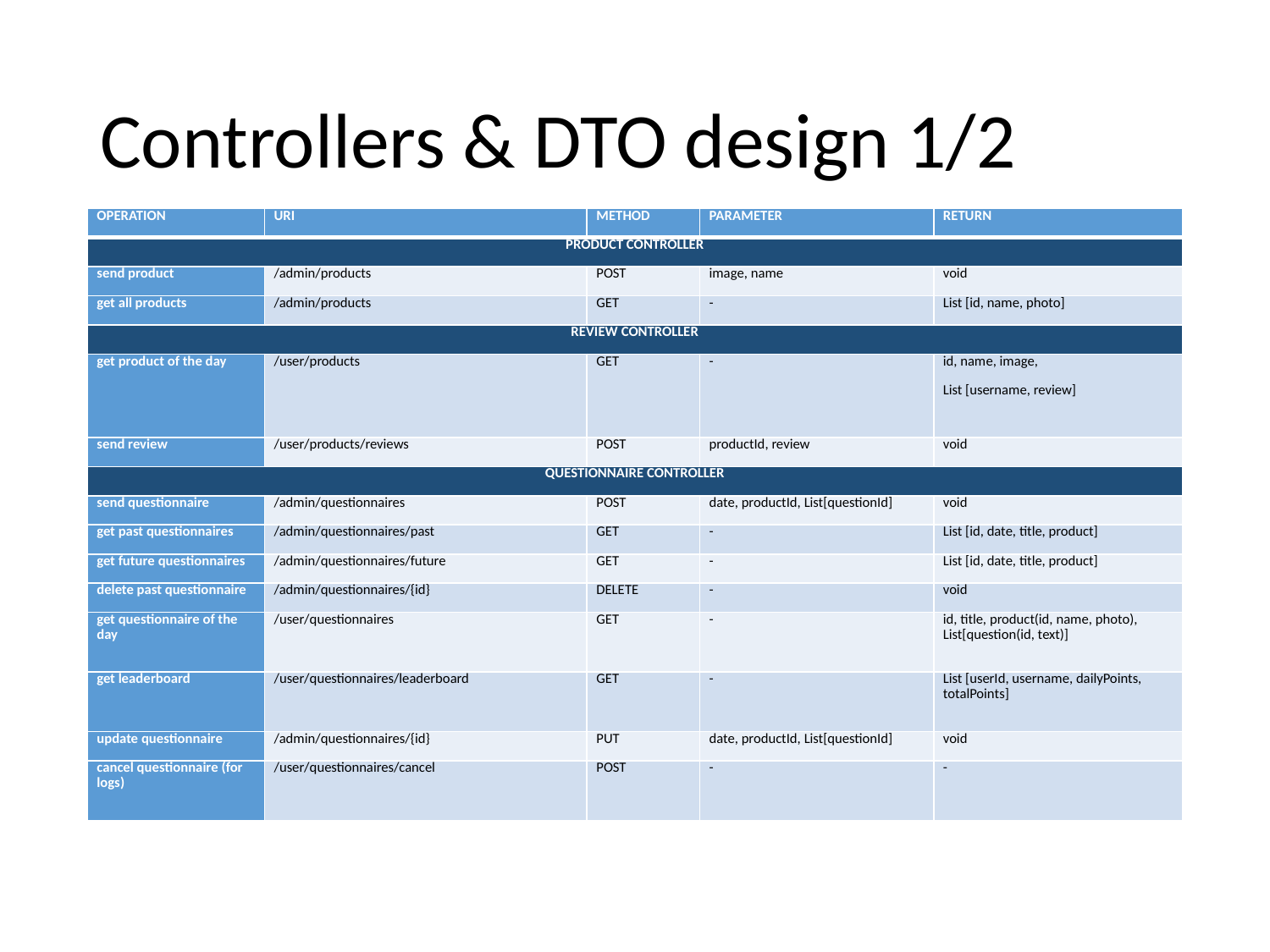

# Controllers & DTO design 1/2
| OPERATION | URI | METHOD | PARAMETER | RETURN |
| --- | --- | --- | --- | --- |
| PRODUCT CONTROLLER |  |  |  |  |
| send product | /admin/products | POST | image, name | void |
| get all products | /admin/products | GET | - | List [id, name, photo] |
| REVIEW CONTROLLER |  |  |  |  |
| get product of the day | /user/products | GET | - | id, name, image, List [username, review] |
| send review | /user/products/reviews | POST | productId, review | void |
| QUESTIONNAIRE CONTROLLER |  |  |  |  |
| send questionnaire | /admin/questionnaires | POST | date, productId, List[questionId] | void |
| get past questionnaires | /admin/questionnaires/past | GET | - | List [id, date, title, product] |
| get future questionnaires | /admin/questionnaires/future | GET | - | List [id, date, title, product] |
| delete past questionnaire | /admin/questionnaires/{id} | DELETE | - | void |
| get questionnaire of the day | /user/questionnaires | GET | - | id, title, product(id, name, photo), List[question(id, text)] |
| get leaderboard | /user/questionnaires/leaderboard | GET | - | List [userId, username, dailyPoints, totalPoints] |
| update questionnaire | /admin/questionnaires/{id} | PUT | date, productId, List[questionId] | void |
| cancel questionnaire (for logs) | /user/questionnaires/cancel | POST | - | - |